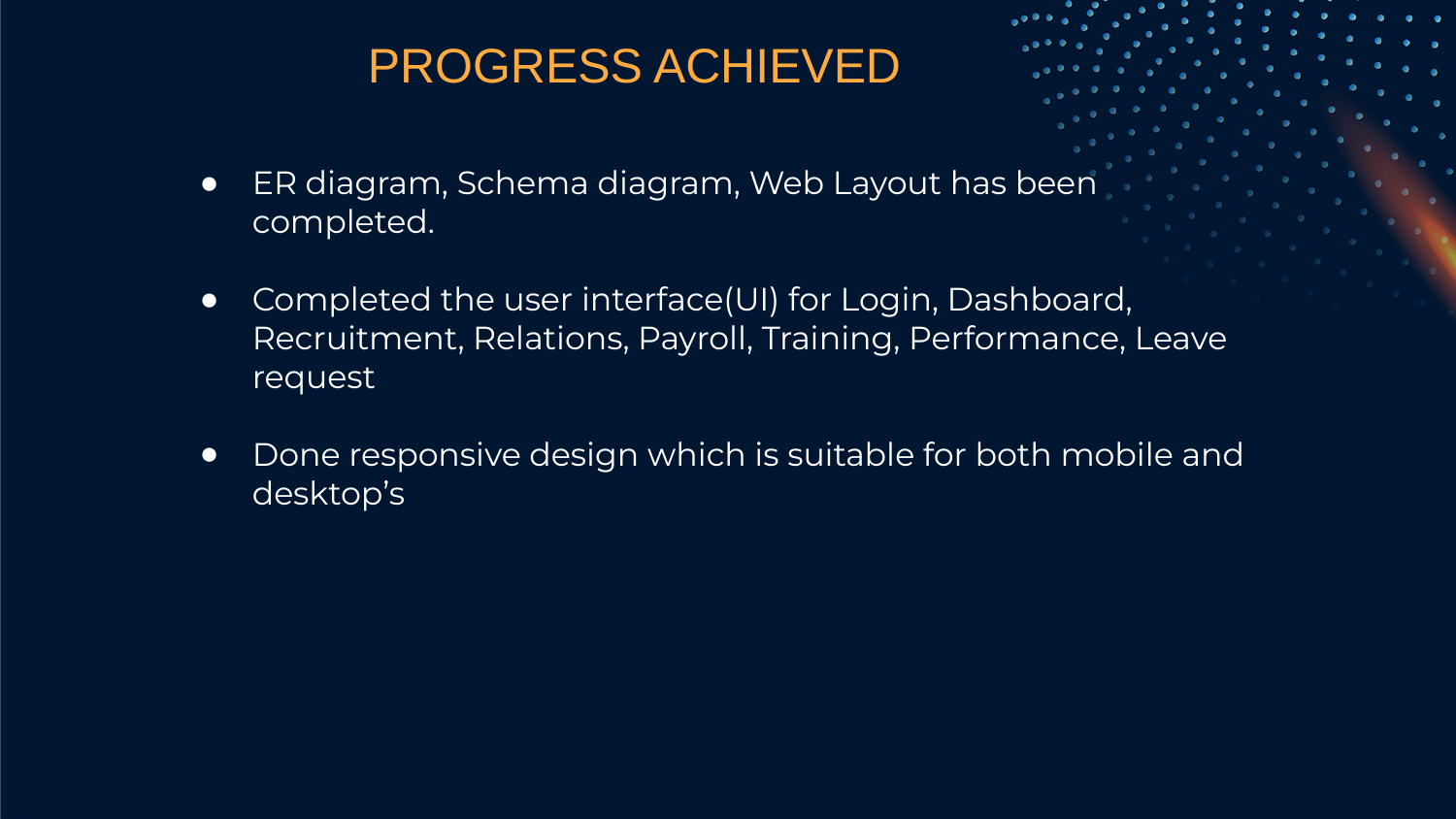

# PROGRESS ACHIEVED
ER diagram, Schema diagram, Web Layout has been completed.

Completed the user interface(UI) for Login, Dashboard, Recruitment, Relations, Payroll, Training, Performance, Leave request

Done responsive design which is suitable for both mobile and desktop’s